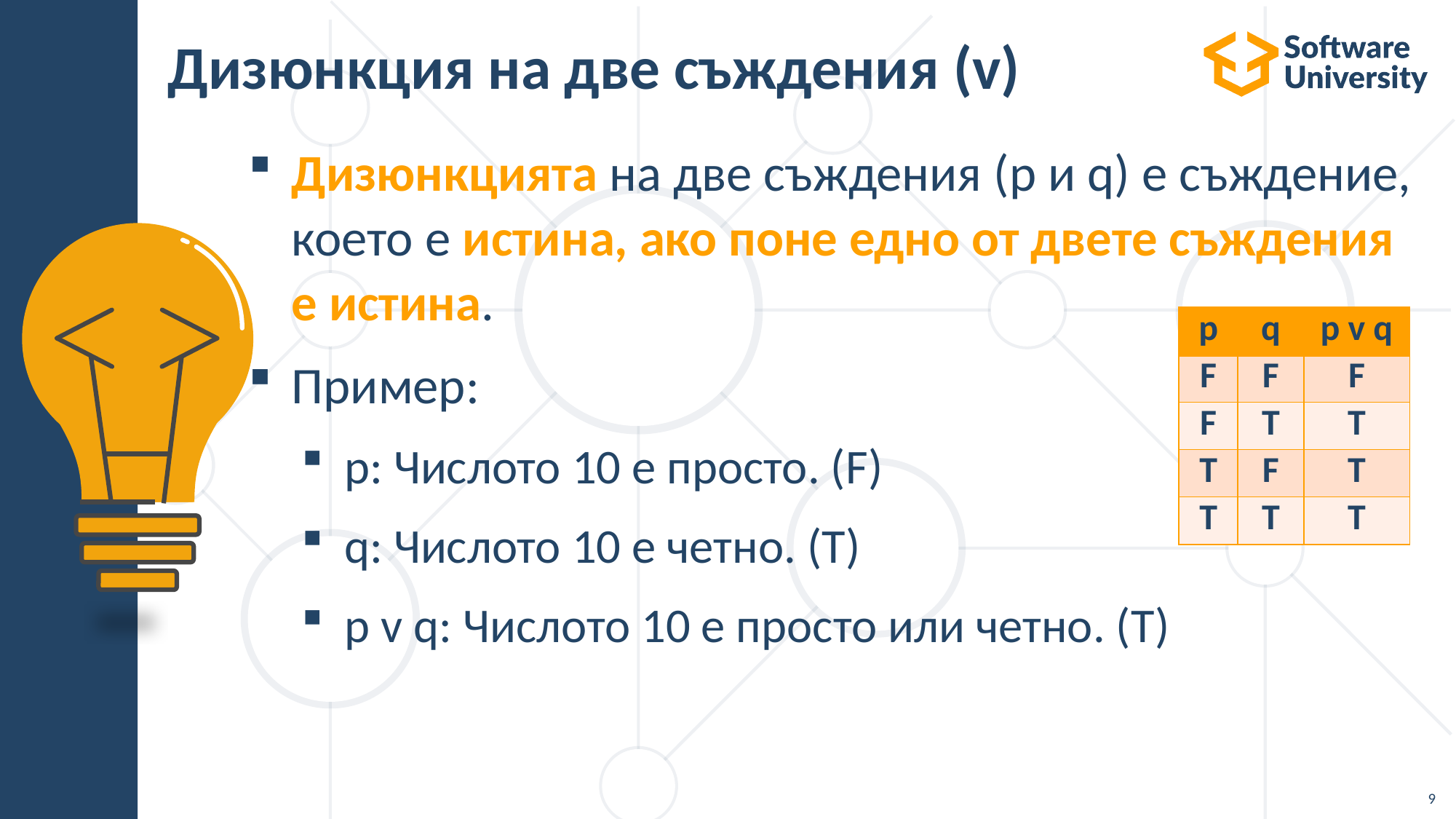

# Дизюнкция на две съждения (v)
Дизюнкцията на две съждения (p и q) е съждение, което е истина, ако поне едно от двете съждения е истина.
Пример:
p: Числото 10 е просто. (F)
q: Числото 10 е четно. (T)
p v q: Числото 10 е просто или четно. (T)
| p | q | p v q |
| --- | --- | --- |
| F | F | F |
| F | T | T |
| T | F | T |
| T | T | T |
9